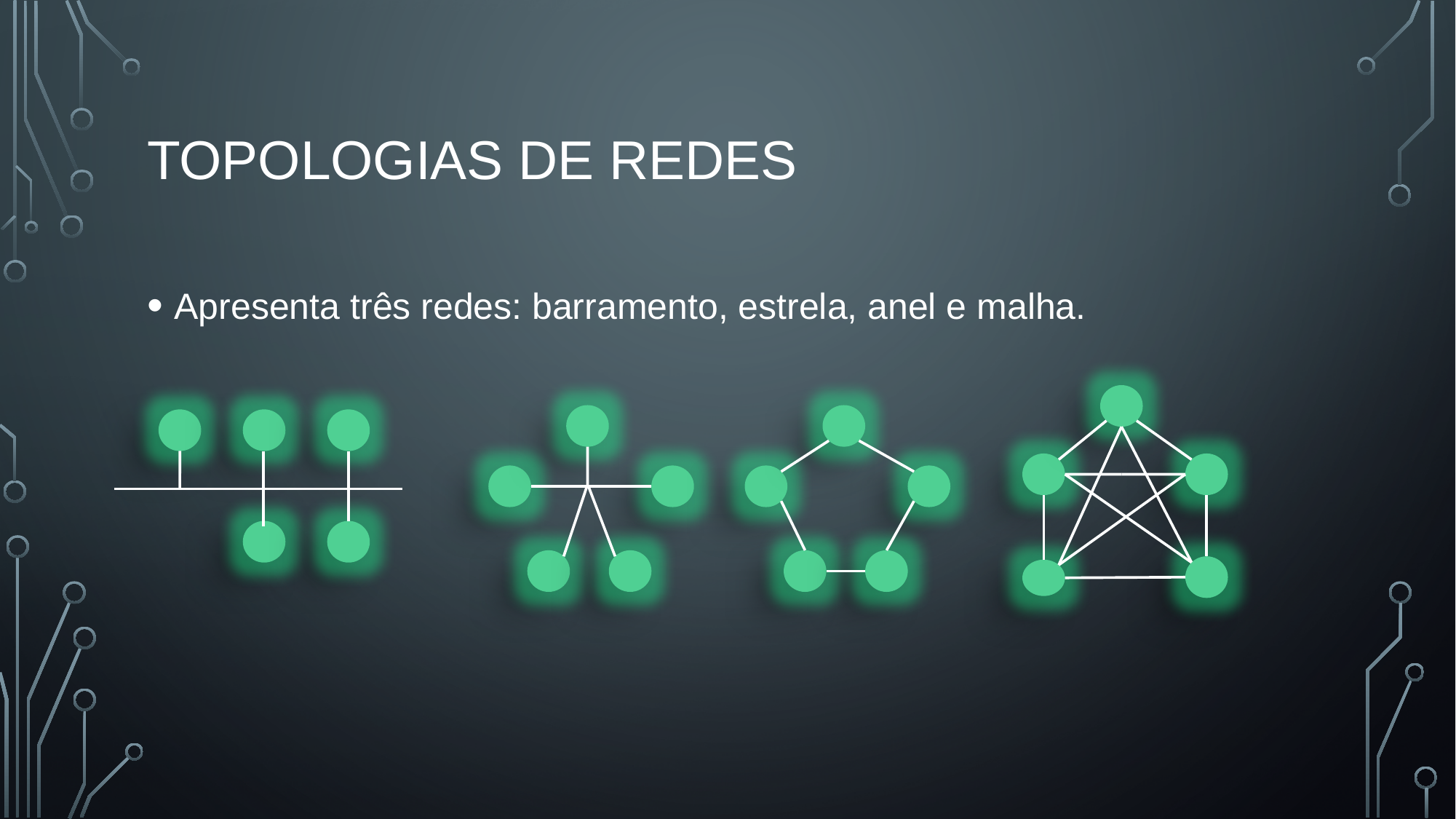

# Topologias de redes
Apresenta três redes: barramento, estrela, anel e malha.